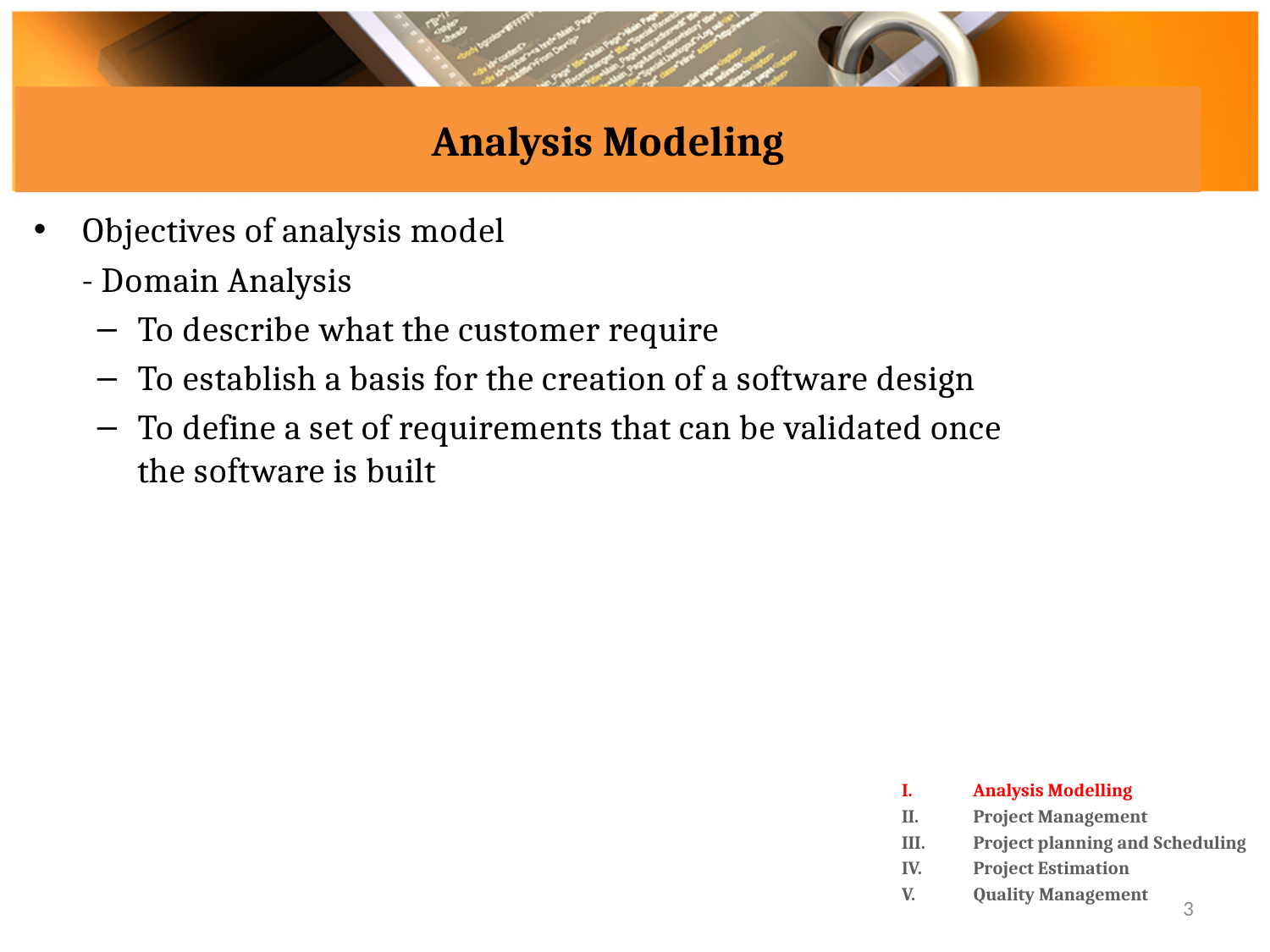

# Analysis Modeling
Objectives of analysis model
	- Domain Analysis
To describe what the customer require
To establish a basis for the creation of a software design
To define a set of requirements that can be validated once the software is built

Analysis Modelling
Project Management
Project planning and Scheduling
Project Estimation
Quality Management

3